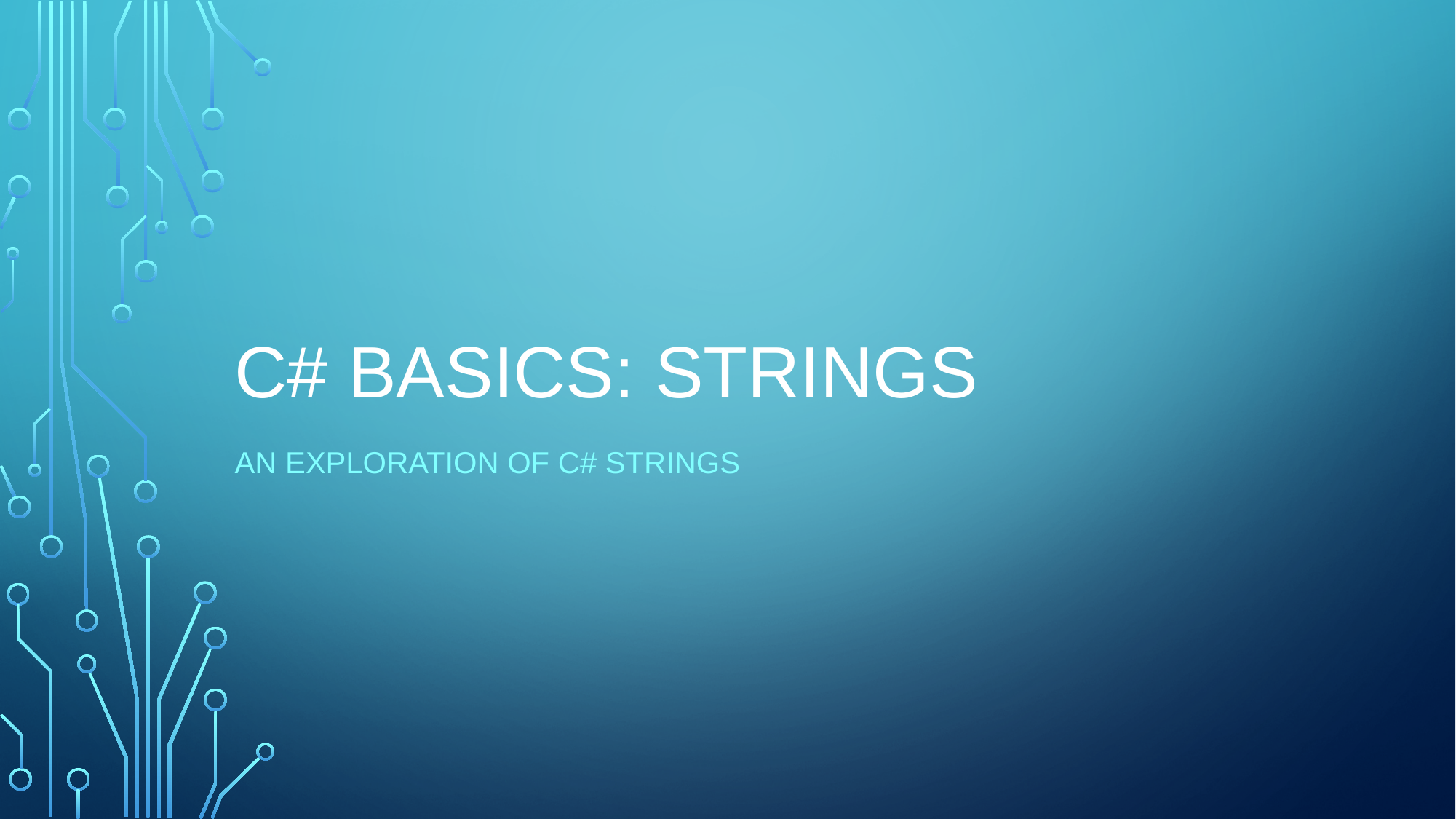

# C# Basics: Strings
An exploration of c# strings